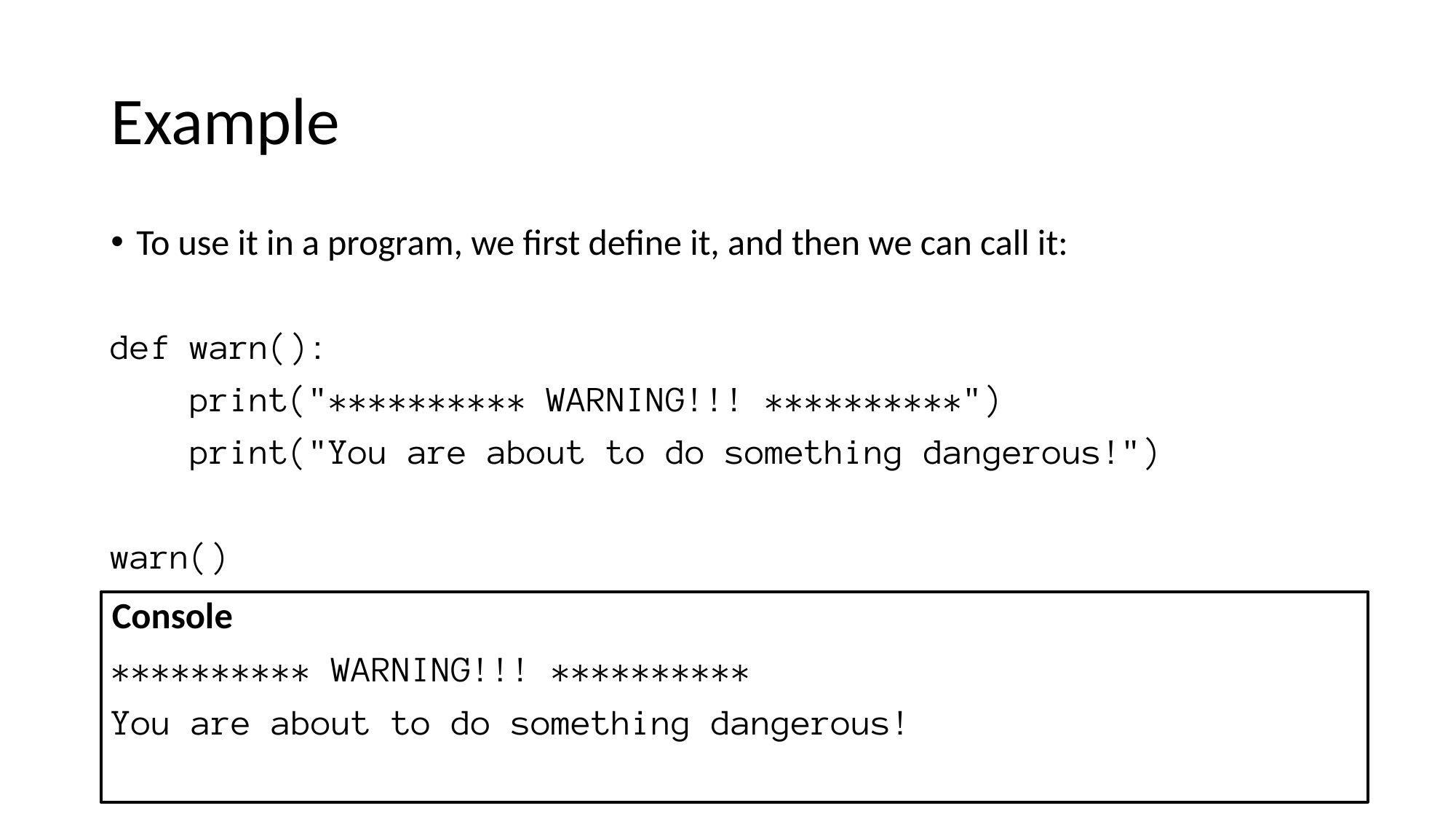

# Example
To use it in a program, we first define it, and then we can call it:

def warn():
    print("********** WARNING!!! **********")
    print("You are about to do something dangerous!")

warn()
Console
********** WARNING!!! **********
You are about to do something dangerous!